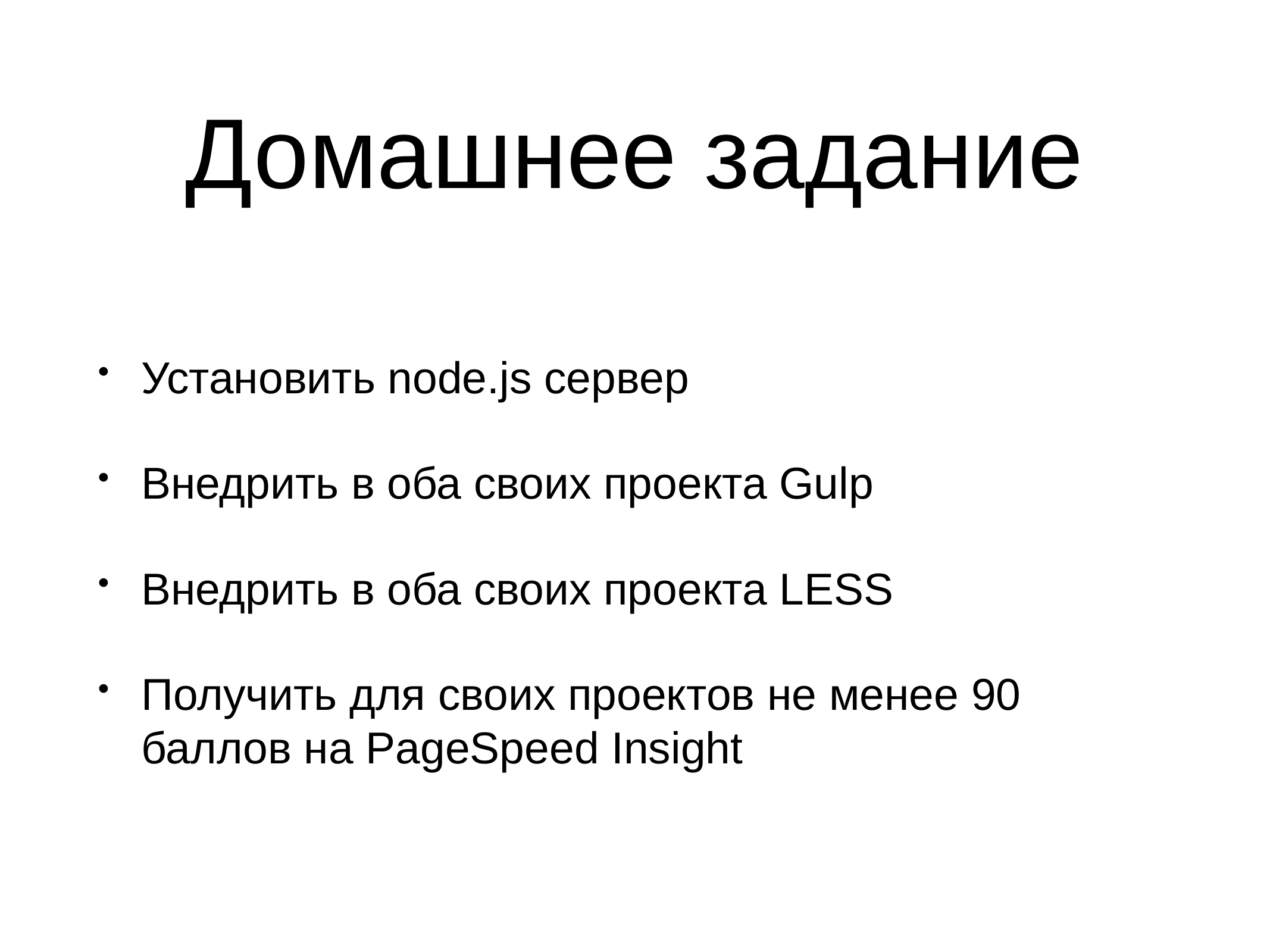

# Домашнее задание
Установить node.js сервер
Внедрить в оба своих проекта Gulp
Внедрить в оба своих проекта LESS
Получить для своих проектов не менее 90 баллов на PageSpeed Insight